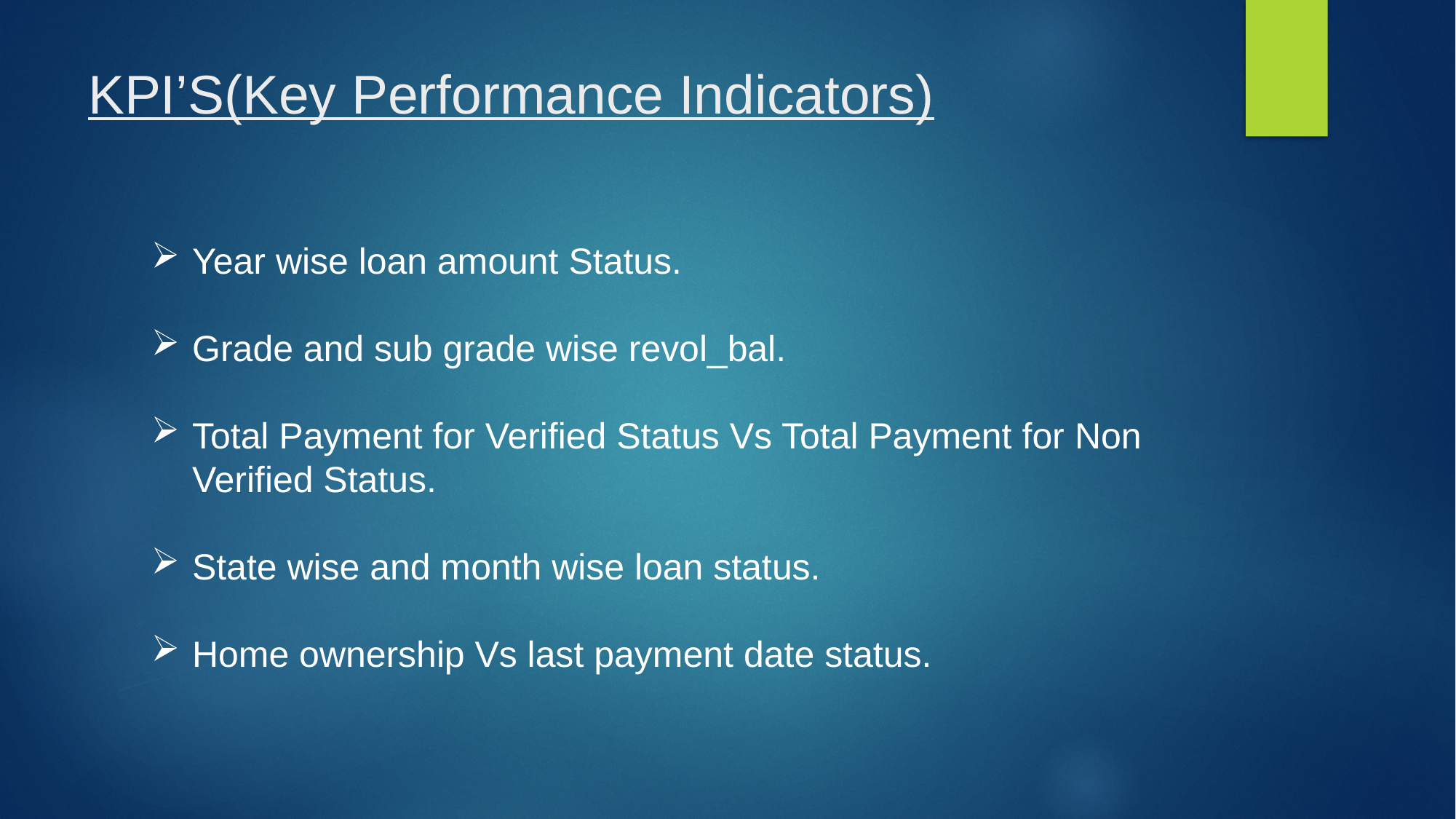

# KPI’S(Key Performance Indicators)
Year wise loan amount Status.

Grade and sub grade wise revol_bal.

Total Payment for Verified Status Vs Total Payment for Non Verified Status.

State wise and month wise loan status.

Home ownership Vs last payment date status.